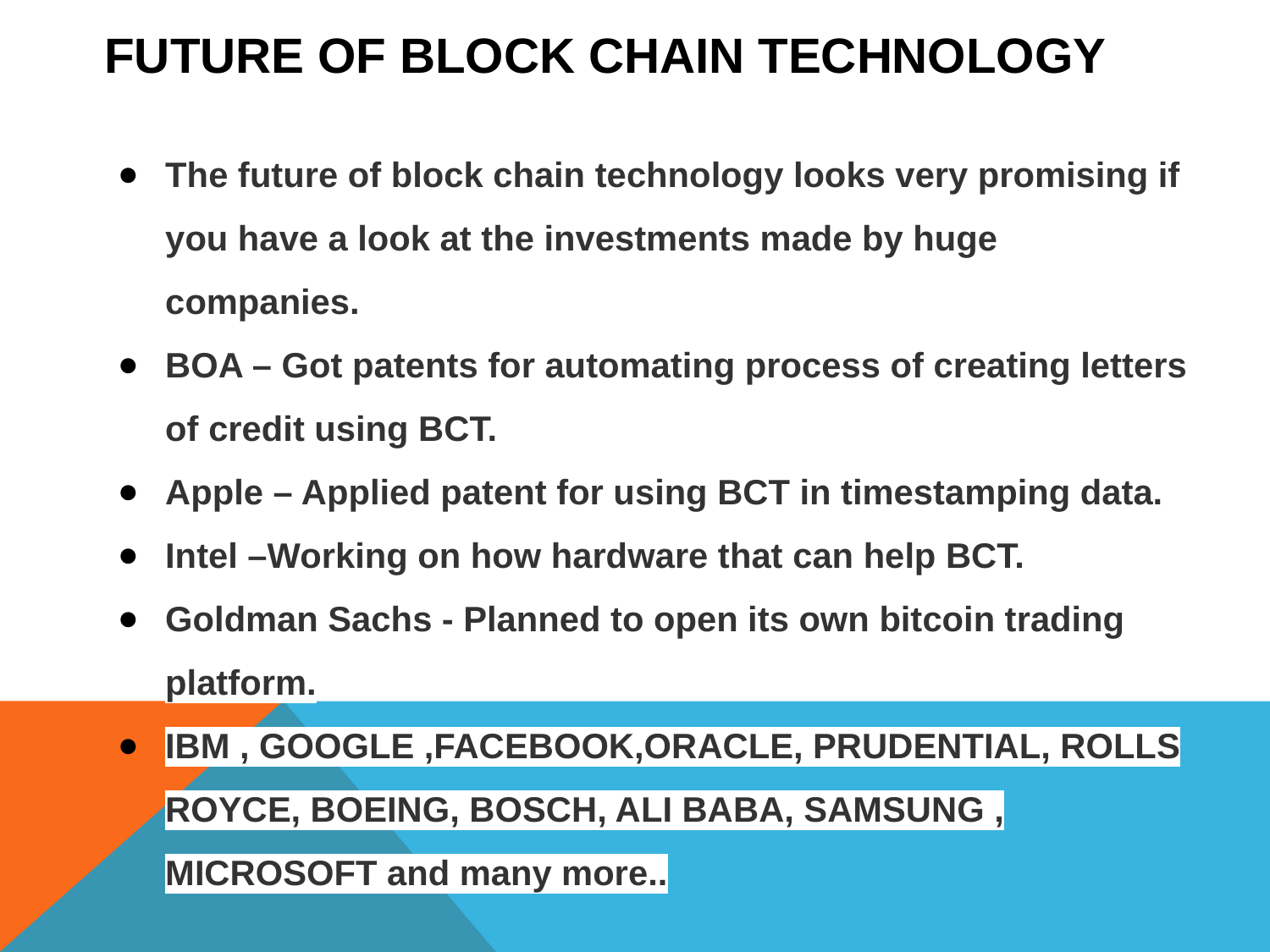

FUTURE OF BLOCK CHAIN TECHNOLOGY
The future of block chain technology looks very promising if you have a look at the investments made by huge companies.
BOA – Got patents for automating process of creating letters of credit using BCT.
Apple – Applied patent for using BCT in timestamping data.
Intel –Working on how hardware that can help BCT.
Goldman Sachs - Planned to open its own bitcoin trading platform.
IBM , GOOGLE ,FACEBOOK,ORACLE, PRUDENTIAL, ROLLS ROYCE, BOEING, BOSCH, ALI BABA, SAMSUNG , MICROSOFT and many more..